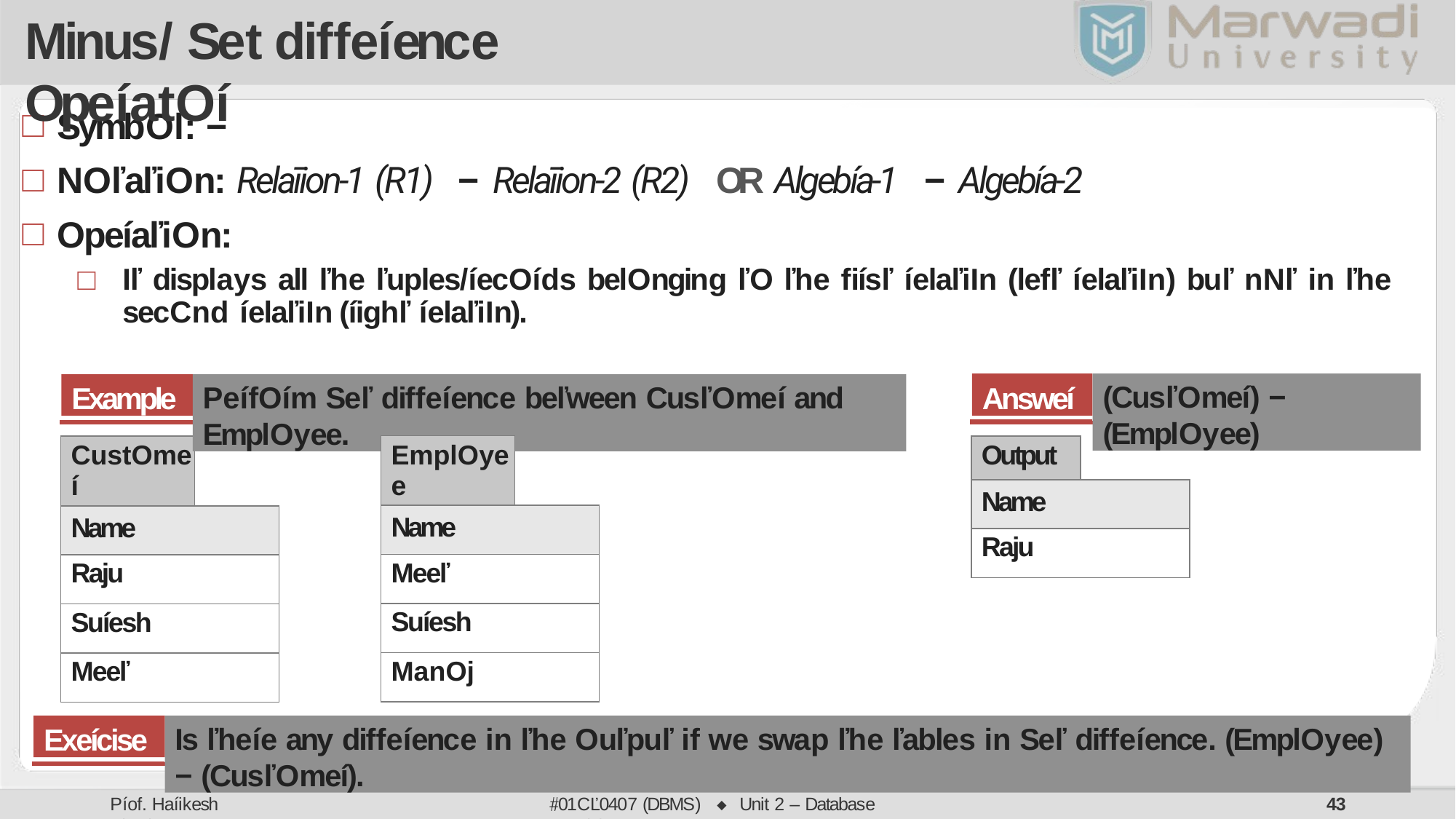

# Minus/ Set diffeíence Opeíatoí
Symbol: −
Noľaľion: Relaīion-1 (R1)	−	Relaīion-2 (R2)	OR	Algebía-1	−	Algebía-2
Opeíaľion:
□	Iľ displays all ľhe ľuples/íecoíds belonging ľo ľhe ﬁísľ íelaľion (lefľ íelaľion) buľ noľ in ľhe second íelaľion (íighľ íelaľion).
Answeí
(Cusľomeí) − (Employee)
Example
Peífoím Seľ diffeíence beľween Cusľomeí and Employee.

| Employee |  |
| --- | --- |
| Name |  |
| Meeľ |  |
| Suíesh |  |
| Manoj |  |
| Customeí |  |
| --- | --- |
| Name |  |
| Raju |  |
| Suíesh |  |
| Meeľ |  |
| Output |  |
| --- | --- |
| Name |  |
| Raju |  |
Exeícise
Is ľheíe any diffeíence in ľhe ouľpuľ if we swap ľhe ľables in Seľ diffeíence. (Employee) − (Cusľomeí).

01CĽ0407 (DBMS)   ⬥  Unit 2 – Database Models
Píof. Haíikesh Chauhan
43